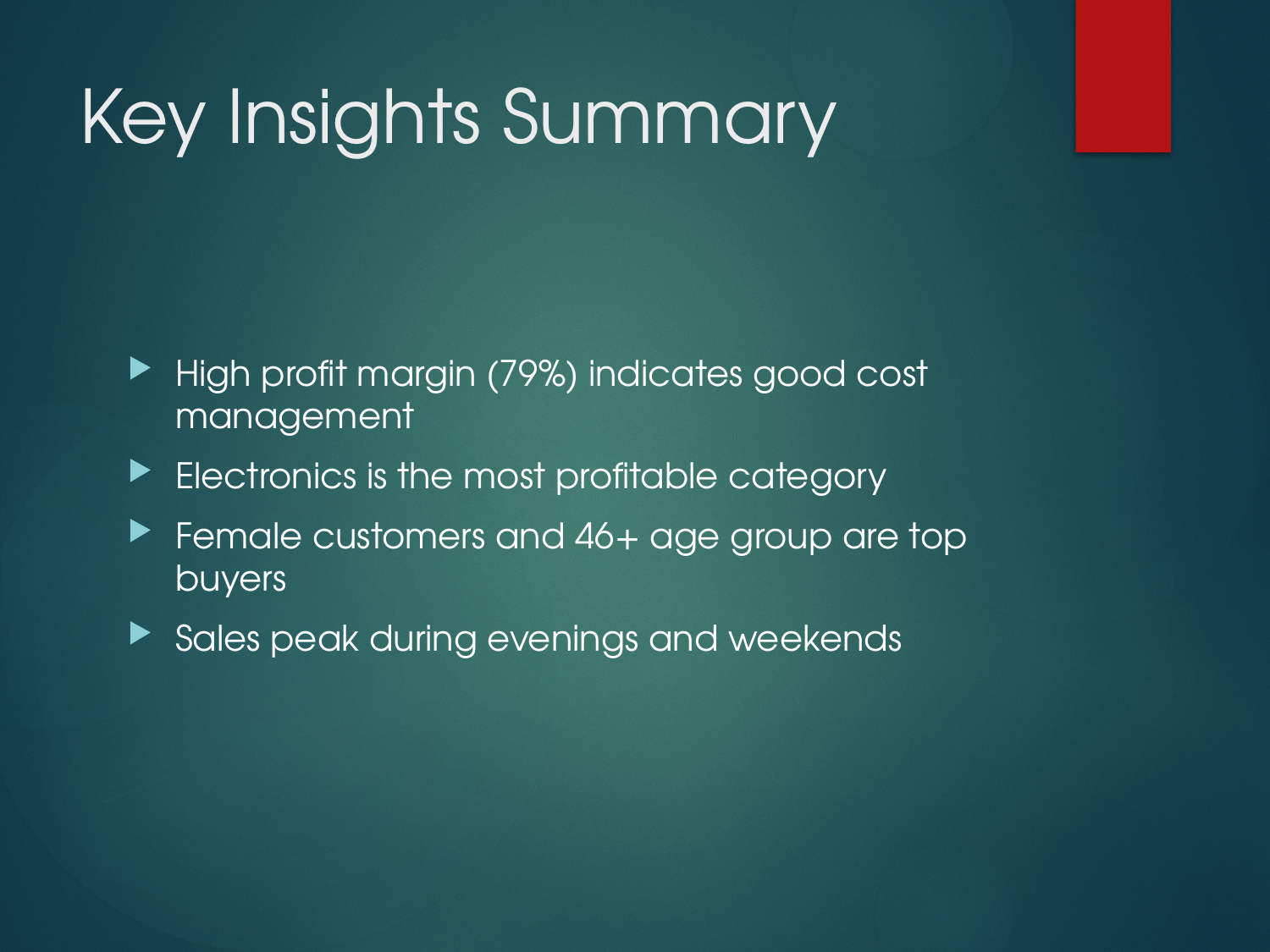

# Key Insights Summary

High profit margin (79%) indicates good cost management
Electronics is the most profitable category
Female customers and 46+ age group are top buyers
Sales peak during evenings and weekends